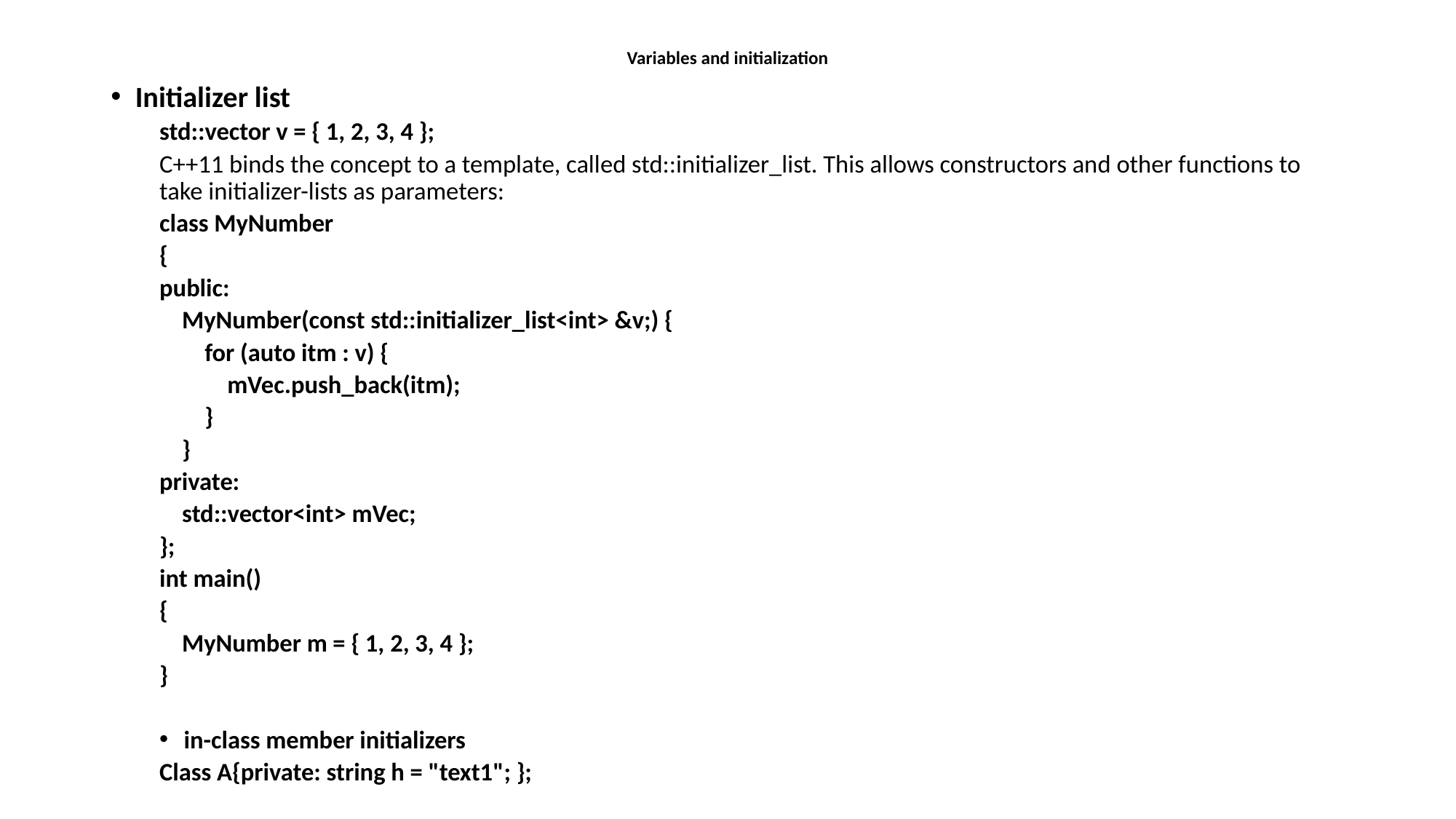

# Variables and initialization
Initializer list
std::vector v = { 1, 2, 3, 4 };
C++11 binds the concept to a template, called std::initializer_list. This allows constructors and other functions to take initializer-lists as parameters:
class MyNumber
{
public:
    MyNumber(const std::initializer_list<int> &v;) {
        for (auto itm : v) {
            mVec.push_back(itm);
        }
    }
private:
    std::vector<int> mVec;
};
int main()
{
    MyNumber m = { 1, 2, 3, 4 };
}

in-class member initializers
Class A{private: string h = "text1"; };